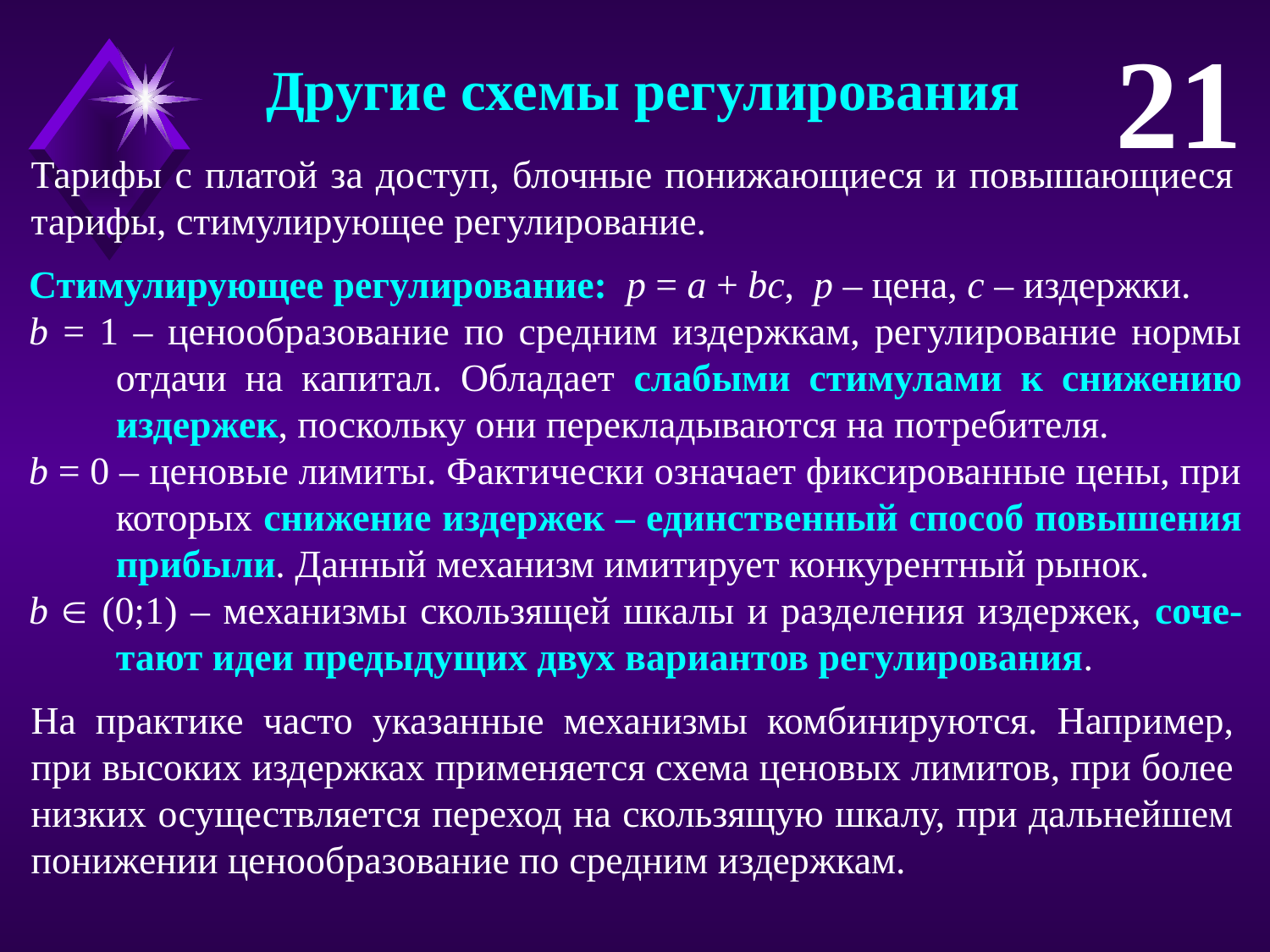

21
 Другие схемы регулирования
Тарифы с платой за доступ, блочные понижающиеся и повышающиеся тарифы, стимулирующее регулирование.
Стимулирующее регулирование:  p = a + bc,  p – цена, с – издержки.
b = 1 – ценообразование по средним издержкам, регулирование нормы отдачи на капитал. Обладает слабыми стимулами к снижению издержек, поскольку они перекладываются на потребителя.
b = 0 – ценовые лимиты. Фактически означает фиксированные цены, при которых снижение издержек – единственный способ повышения прибыли. Данный механизм имитирует конкурентный рынок.
b ∈ (0;1) – механизмы скользящей шкалы и разделения издержек, соче-тают идеи предыдущих двух вариантов регулирования.
На практике часто указанные механизмы комбинируются. Например, при высоких издержках применяется схема ценовых лимитов, при более низких осуществляется переход на скользящую шкалу, при дальнейшем понижении ценообразование по средним издержкам.